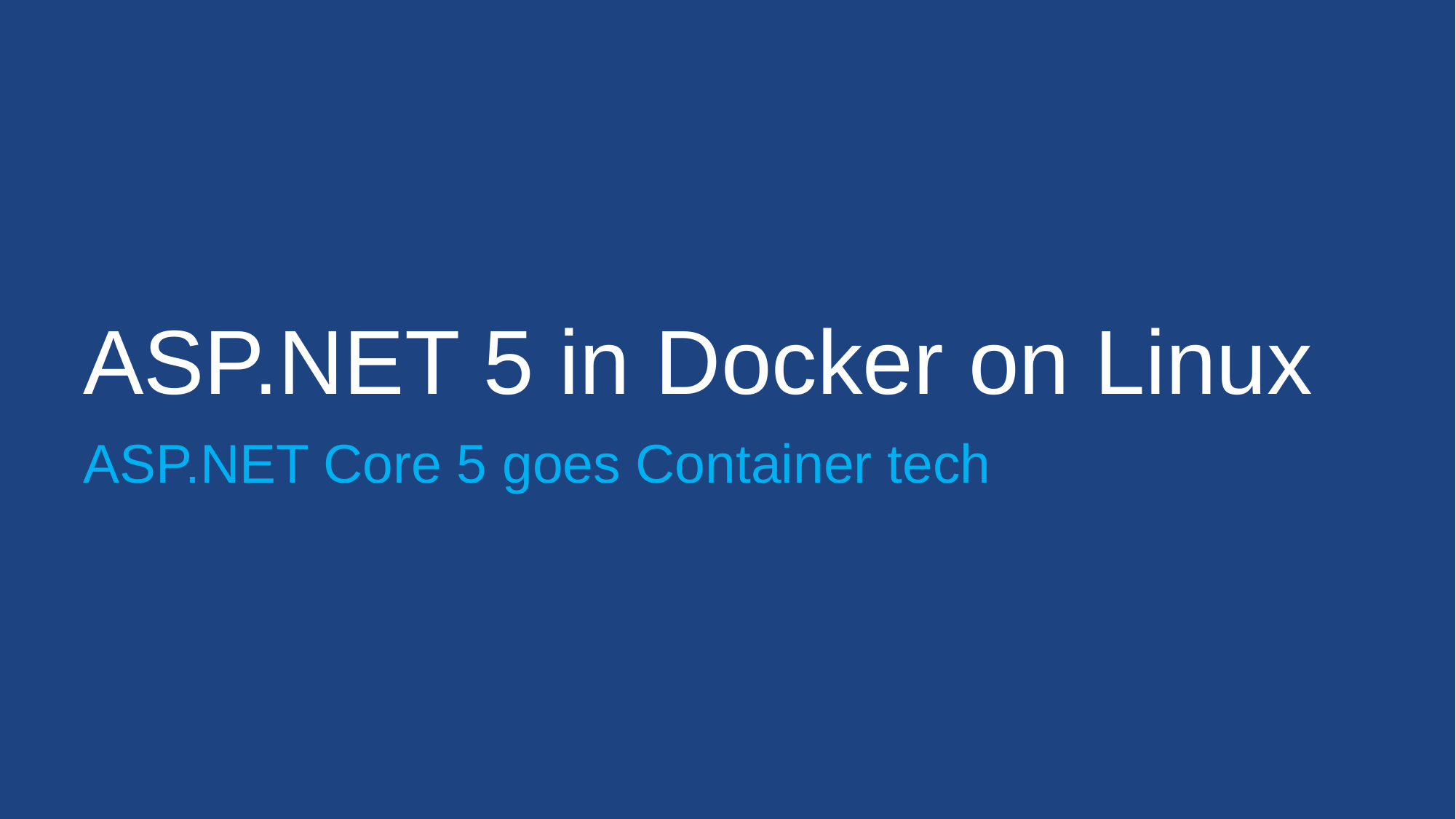

# ASP.NET 5 in Docker on Linux
ASP.NET Core 5 goes Container tech